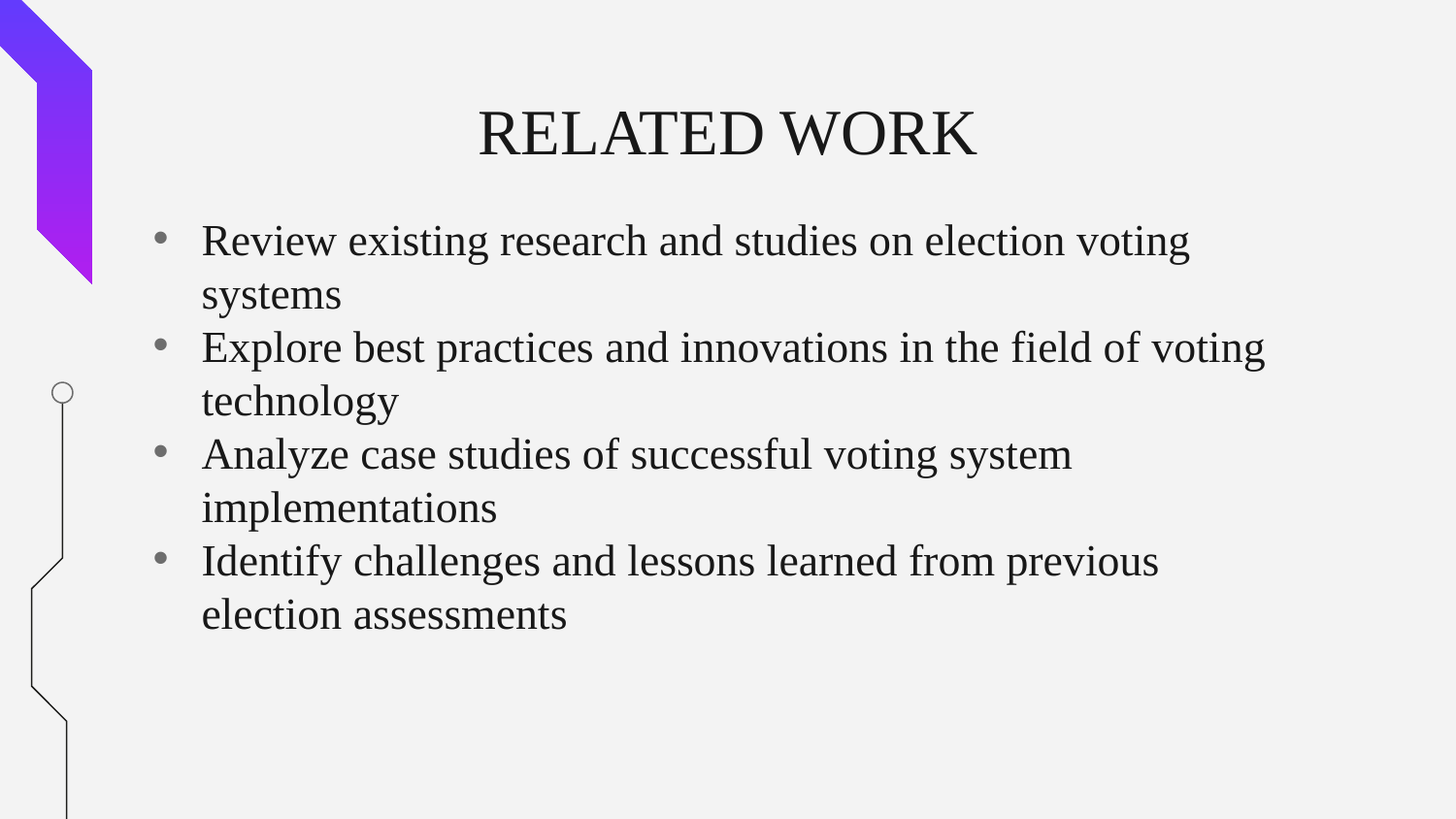

# RELATED WORK
Review existing research and studies on election voting systems
Explore best practices and innovations in the field of voting technology
Analyze case studies of successful voting system implementations
Identify challenges and lessons learned from previous election assessments